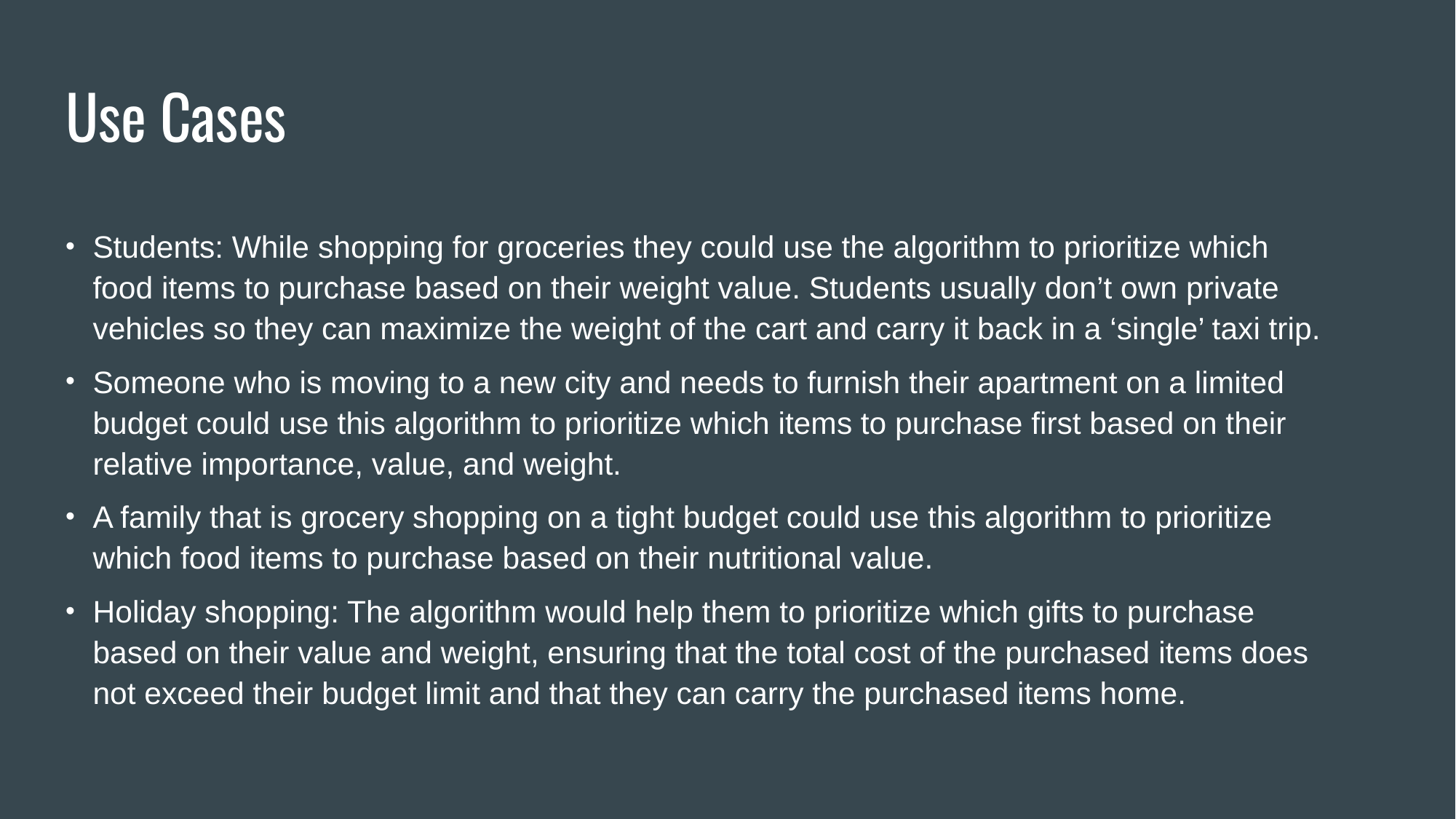

# Use Cases
Students: While shopping for groceries they could use the algorithm to prioritize which food items to purchase based on their weight value. Students usually don’t own private vehicles so they can maximize the weight of the cart and carry it back in a ‘single’ taxi trip.
Someone who is moving to a new city and needs to furnish their apartment on a limited budget could use this algorithm to prioritize which items to purchase first based on their relative importance, value, and weight.
A family that is grocery shopping on a tight budget could use this algorithm to prioritize which food items to purchase based on their nutritional value.
Holiday shopping: The algorithm would help them to prioritize which gifts to purchase based on their value and weight, ensuring that the total cost of the purchased items does not exceed their budget limit and that they can carry the purchased items home.